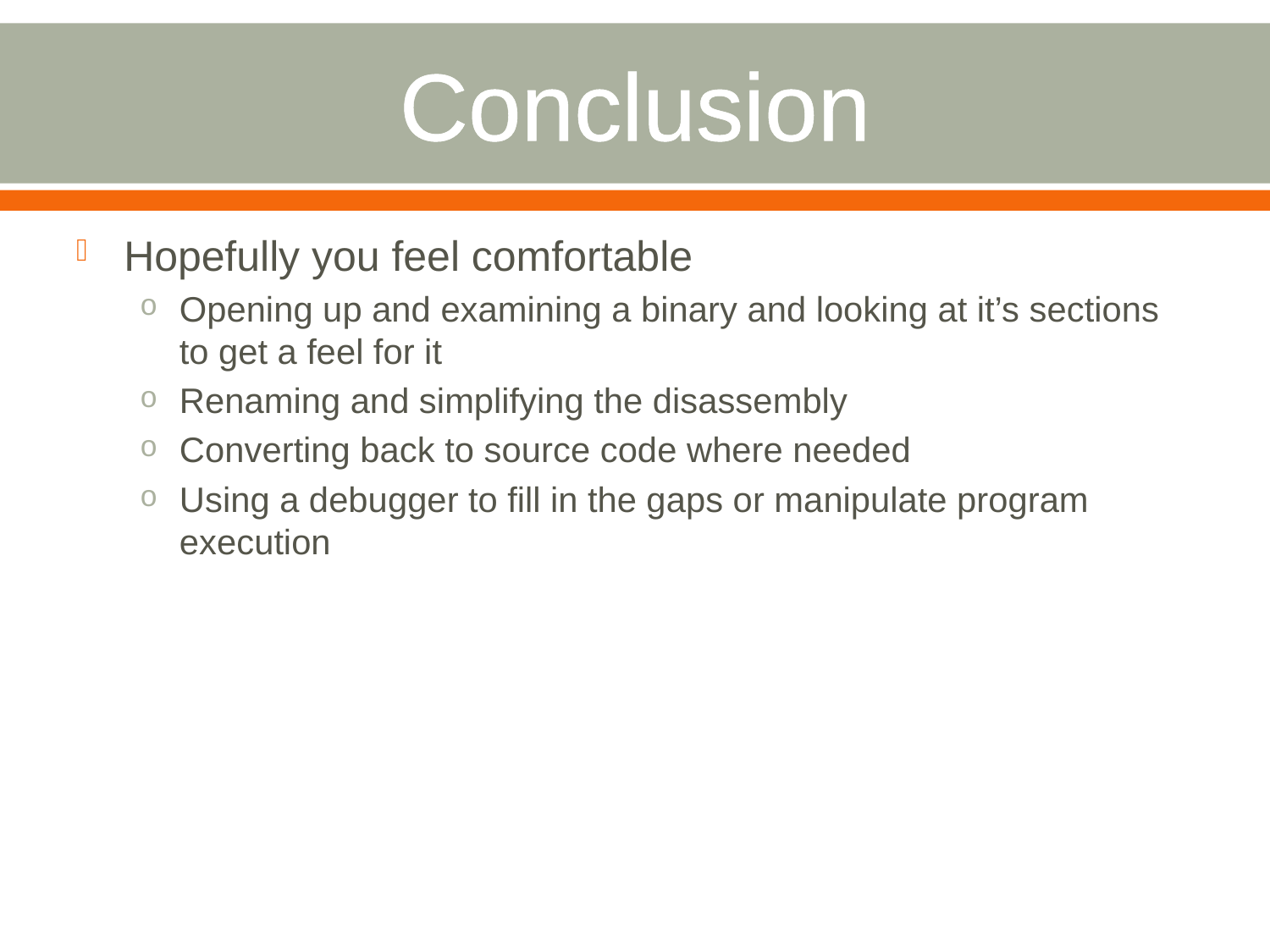

# Conclusion
Hopefully you feel comfortable
Opening up and examining a binary and looking at it’s sections to get a feel for it
Renaming and simplifying the disassembly
Converting back to source code where needed
Using a debugger to fill in the gaps or manipulate program execution